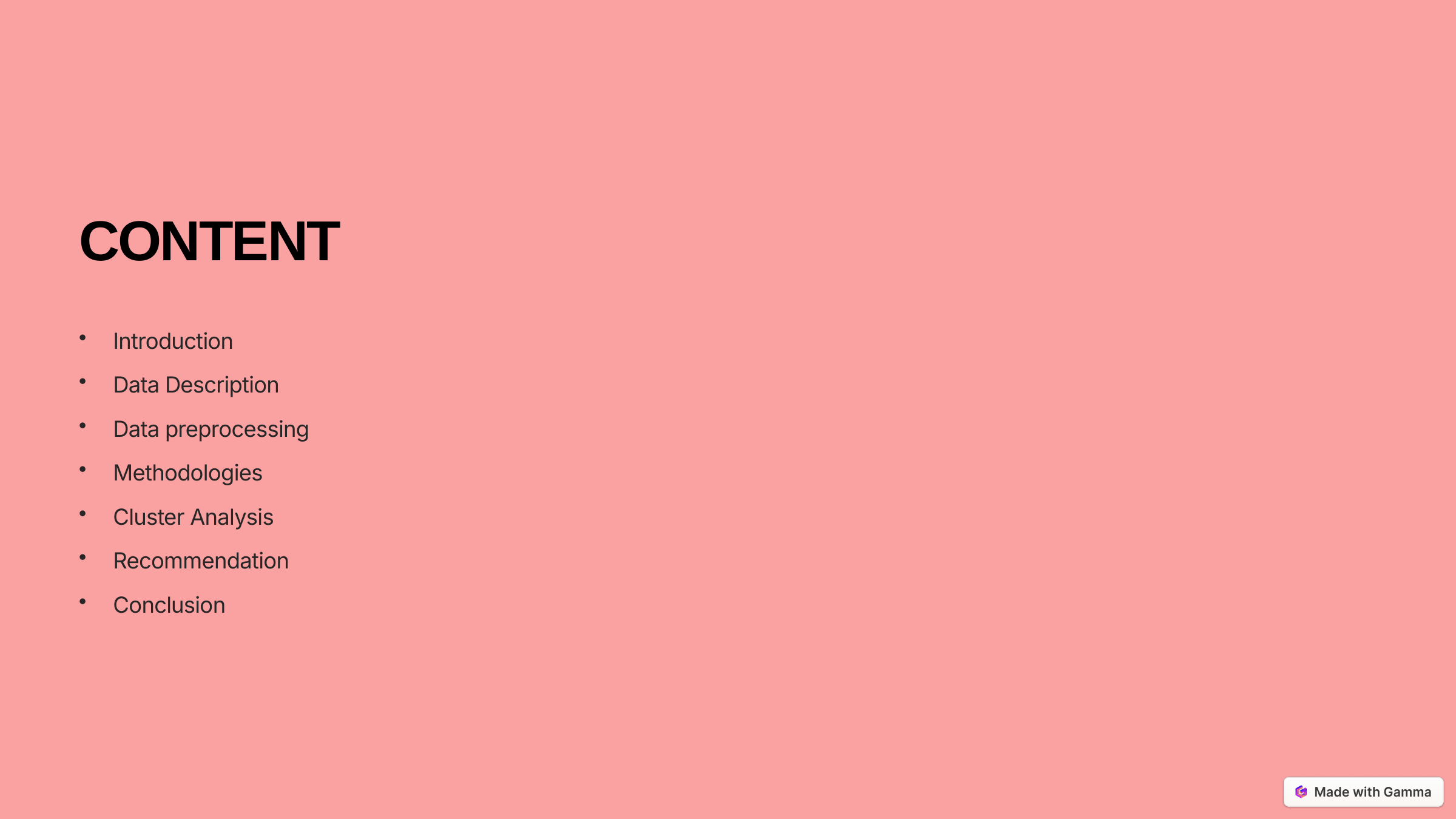

CONTENT
Introduction
Data Description
Data preprocessing
Methodologies
Cluster Analysis
Recommendation
Conclusion